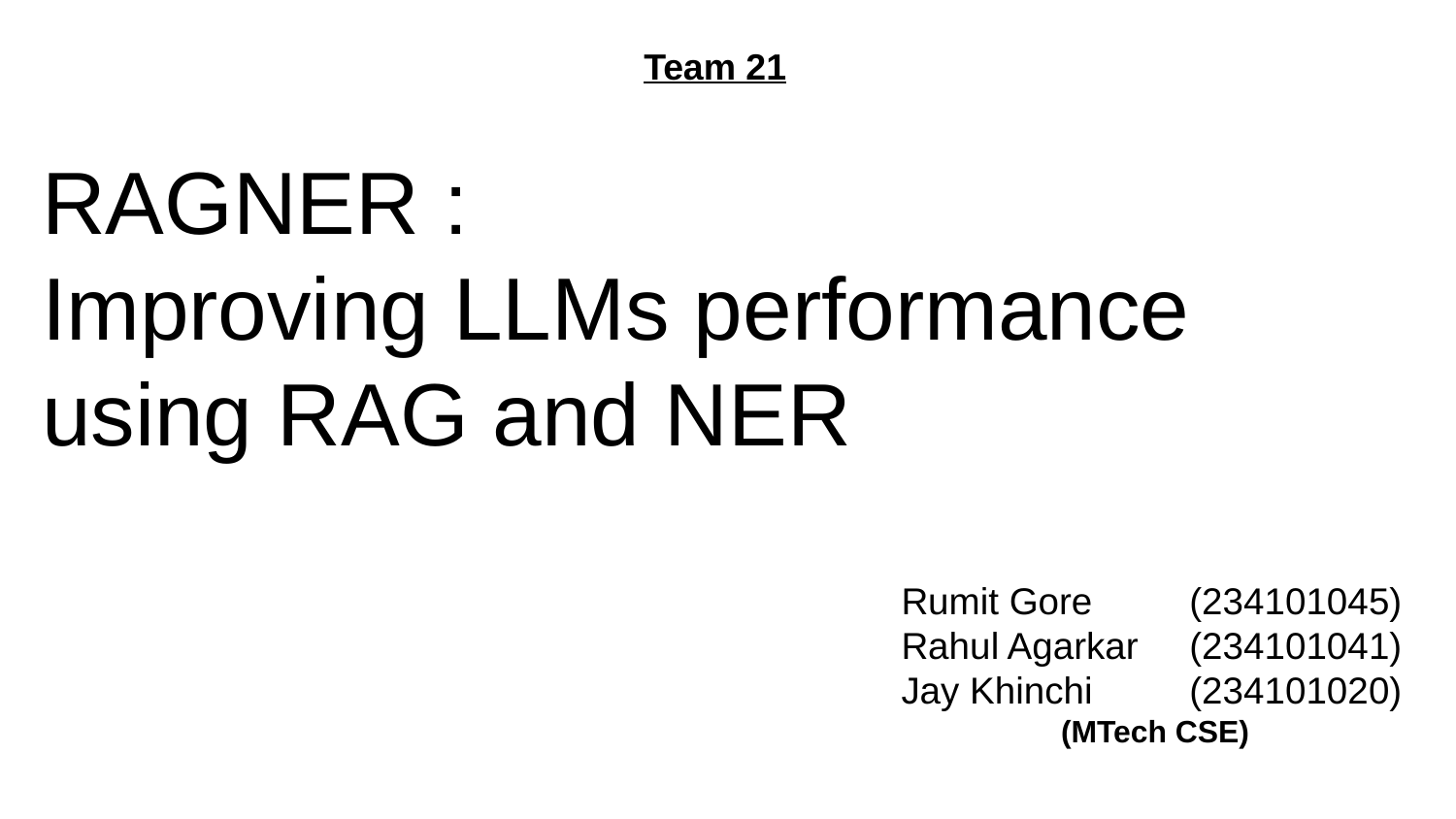

Team 21
# RAGNER :
Improving LLMs performance using RAG and NER
Rumit Gore 		(234101045)
Rahul Agarkar 	(234101041)
Jay Khinchi 		(234101020)
(MTech CSE)